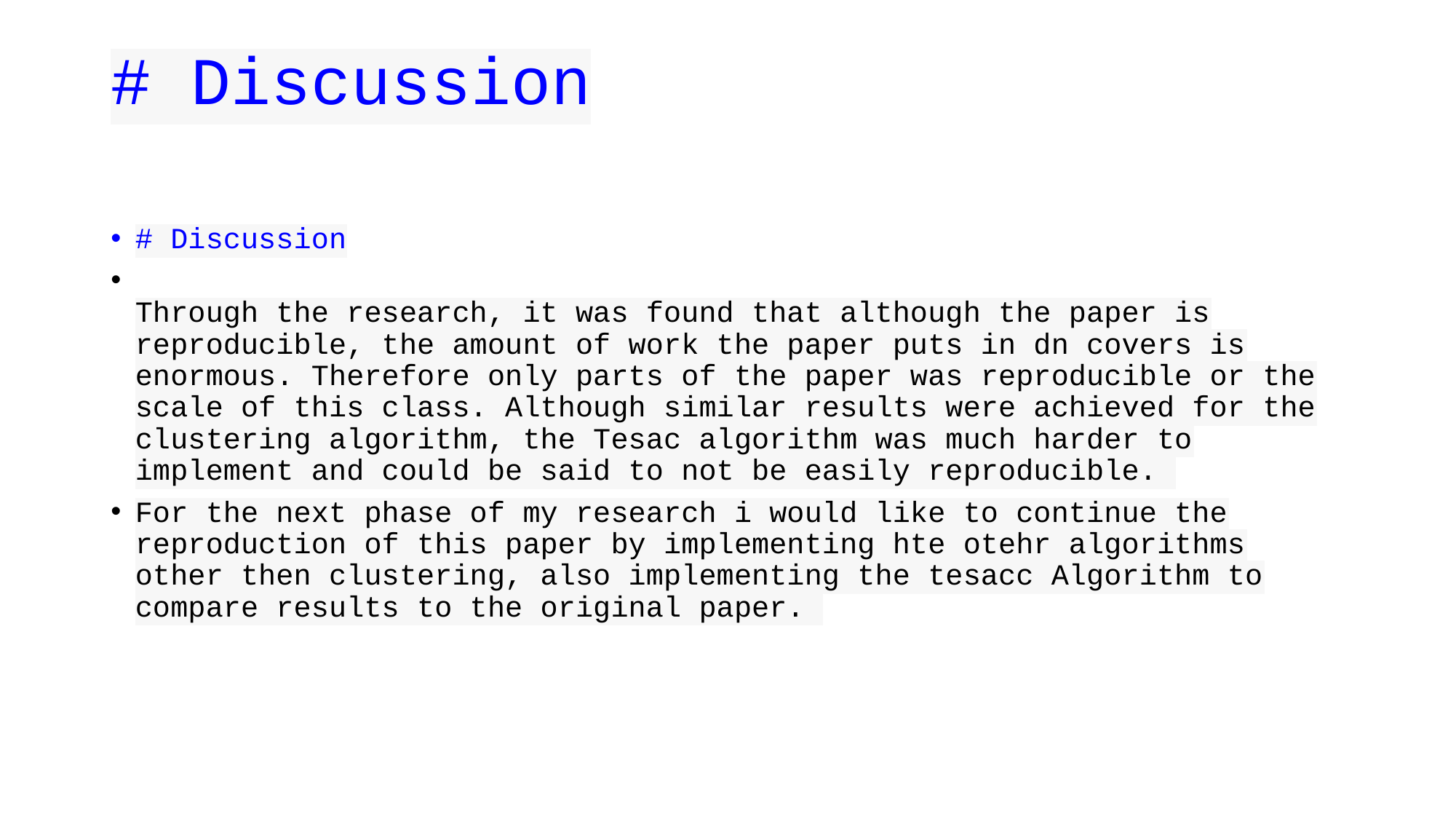

# # Discussion
# Discussion
Through the research, it was found that although the paper is reproducible, the amount of work the paper puts in dn covers is enormous. Therefore only parts of the paper was reproducible or the scale of this class. Although similar results were achieved for the clustering algorithm, the Tesac algorithm was much harder to implement and could be said to not be easily reproducible.
For the next phase of my research i would like to continue the reproduction of this paper by implementing hte otehr algorithms other then clustering, also implementing the tesacc Algorithm to compare results to the original paper.